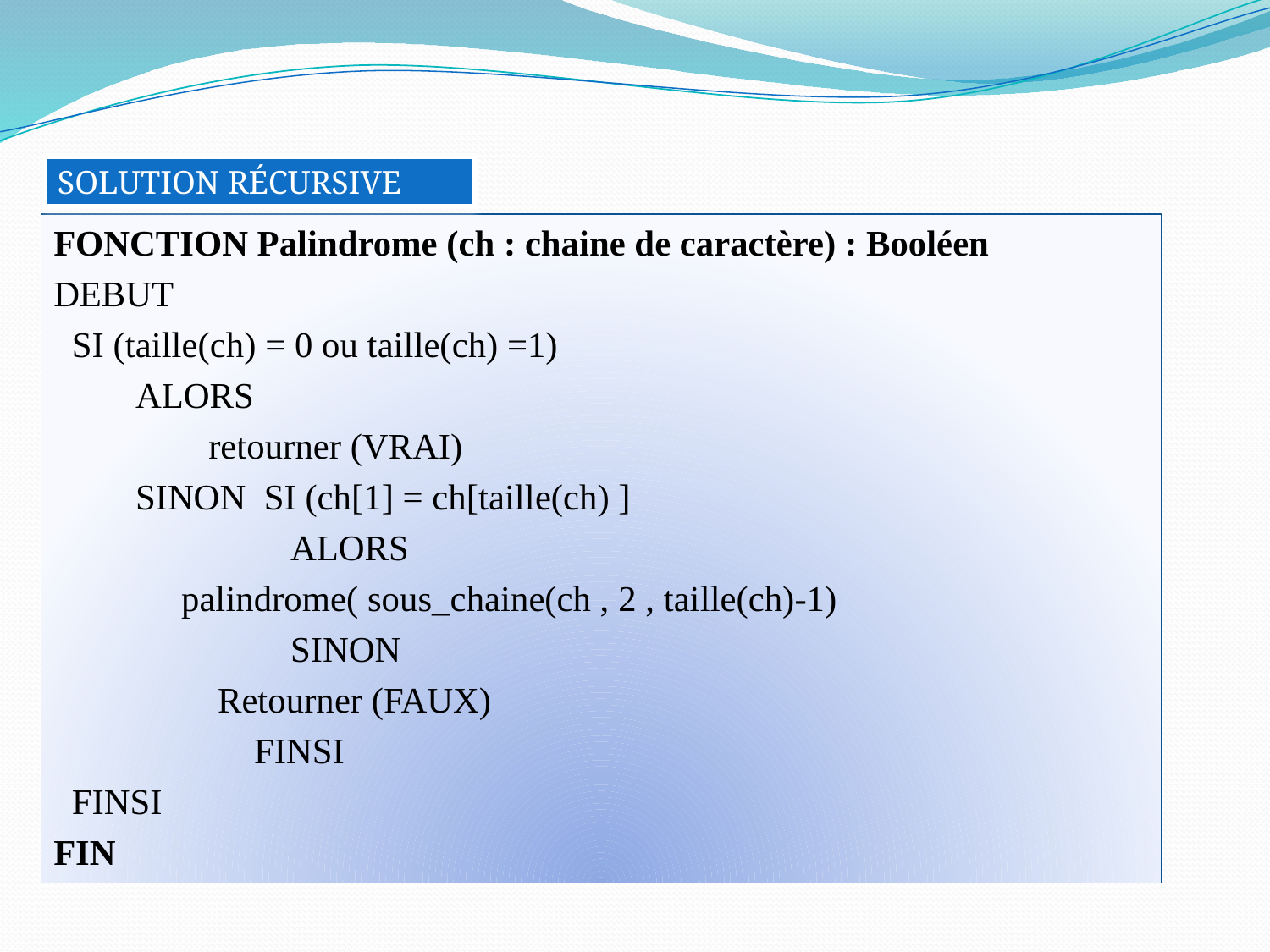

SOLUTION RÉCURSIVE
FONCTION Palindrome (ch : chaine de caractère) : Booléen
DEBUT
  SI (taille(ch) = 0 ou taille(ch) =1)
         ALORS
                 retourner (VRAI)
         SINON  SI (ch[1] = ch[taille(ch) ]
	               ALORS
	   palindrome( sous_chaine(ch , 2 , taille(ch)-1)
	               SINON
		       Retourner (FAUX)
	           FINSI
  FINSI
FIN